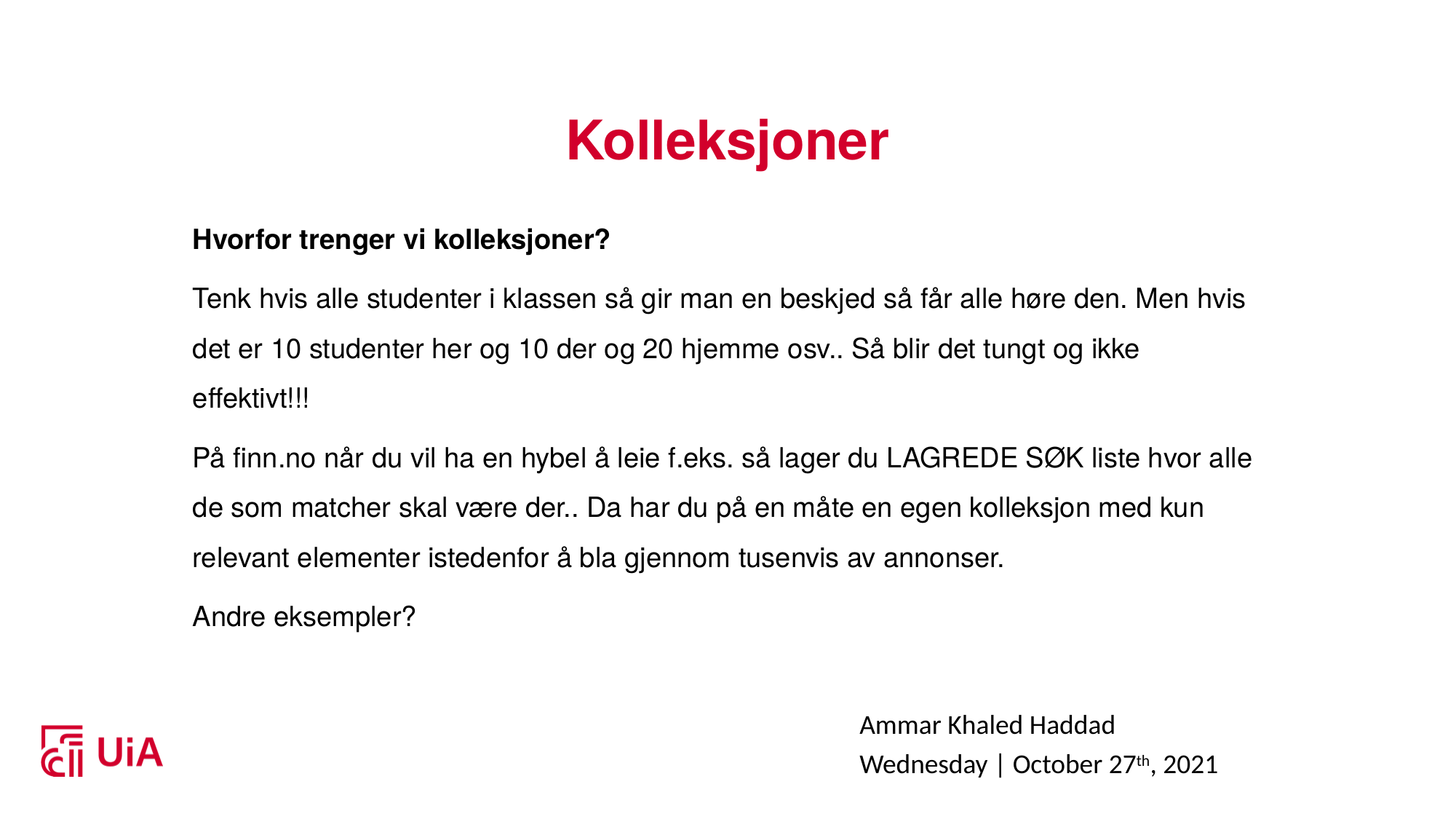

# Kolleksjoner
Hvorfor trenger vi kolleksjoner?
Tenk hvis alle studenter i klassen så gir man en beskjed så får alle høre den. Men hvis det er 10 studenter her og 10 der og 20 hjemme osv.. Så blir det tungt og ikke effektivt!!!
På finn.no når du vil ha en hybel å leie f.eks. så lager du LAGREDE SØK liste hvor alle de som matcher skal være der.. Da har du på en måte en egen kolleksjon med kun relevant elementer istedenfor å bla gjennom tusenvis av annonser.
Andre eksempler?

Ammar Khaled Haddad
Wednesday | October 27th, 2021